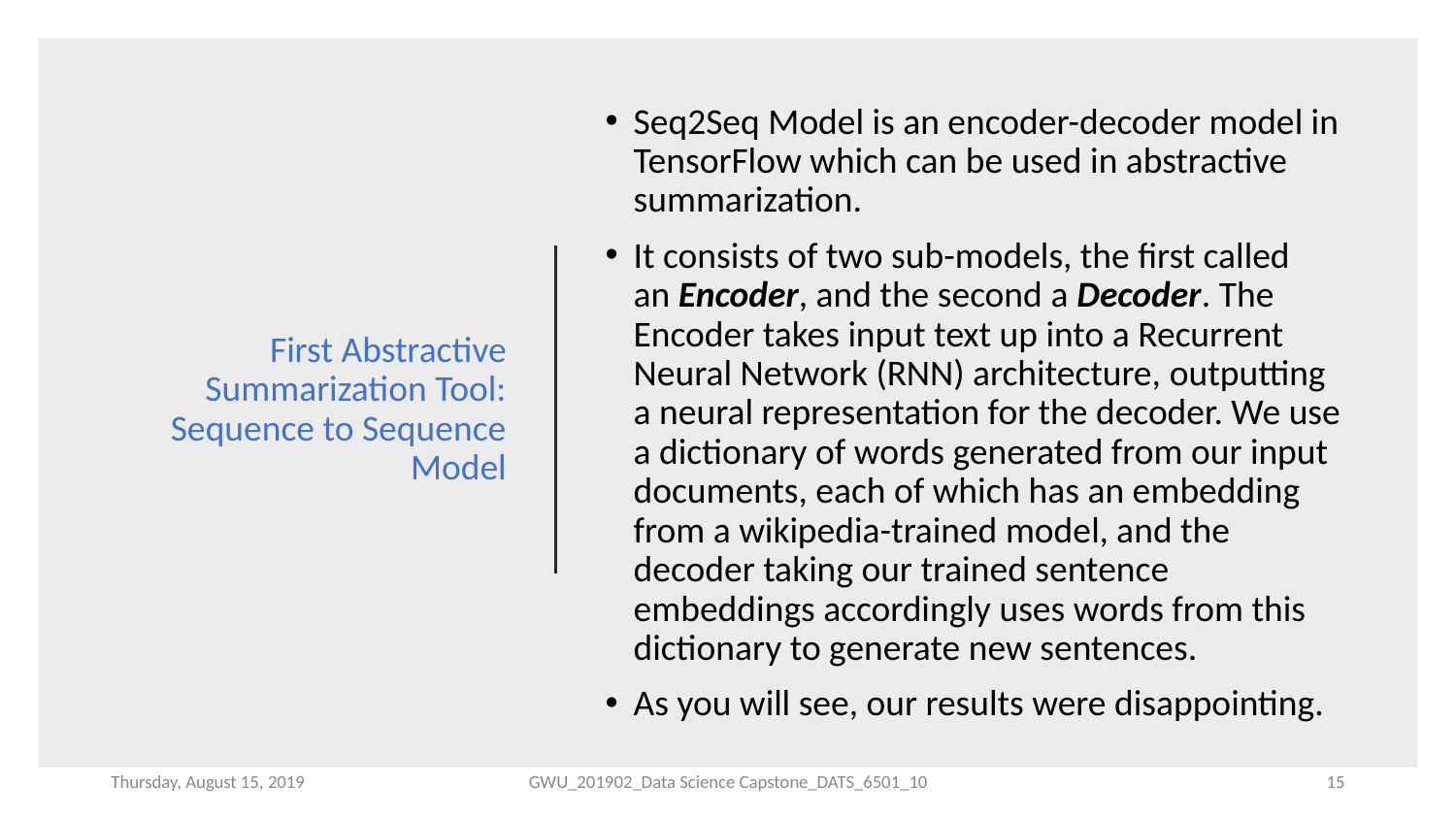

# First Abstractive Summarization Tool: Sequence to Sequence Model
Seq2Seq Model is an encoder-decoder model in TensorFlow which can be used in abstractive summarization.
It consists of two sub-models, the first called an Encoder, and the second a Decoder. The Encoder takes input text up into a Recurrent Neural Network (RNN) architecture, outputting a neural representation for the decoder. We use a dictionary of words generated from our input documents, each of which has an embedding from a wikipedia-trained model, and the decoder taking our trained sentence embeddings accordingly uses words from this dictionary to generate new sentences.
As you will see, our results were disappointing.

Thursday, August 15, 2019
GWU_201902_Data Science Capstone_DATS_6501_10
15